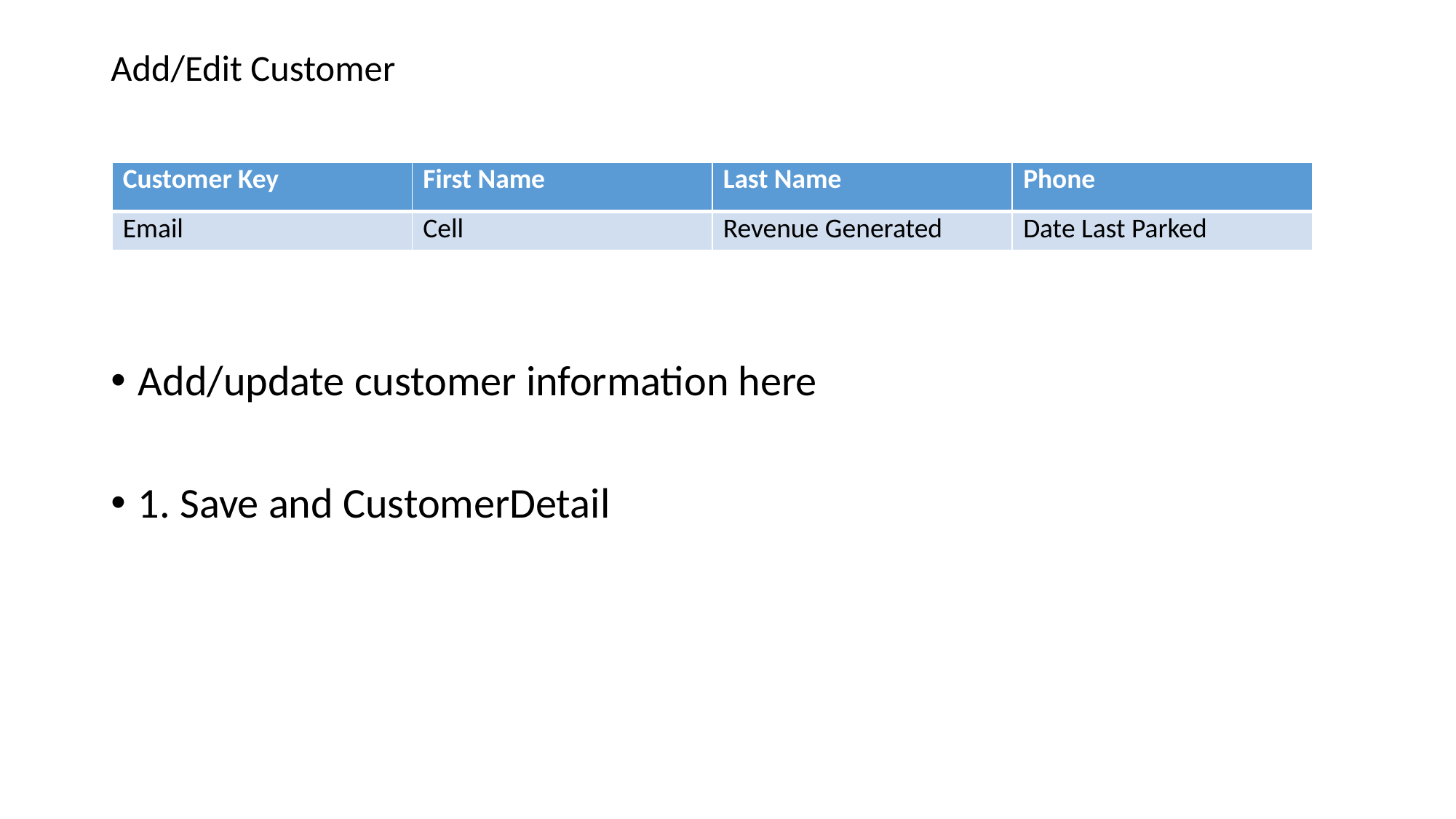

# Add/Edit Customer

Add/update customer information here

1. Save and CustomerDetail
| Customer Key | First Name | Last Name | Phone |
| --- | --- | --- | --- |
| Email | Cell | Revenue Generated | Date Last Parked |